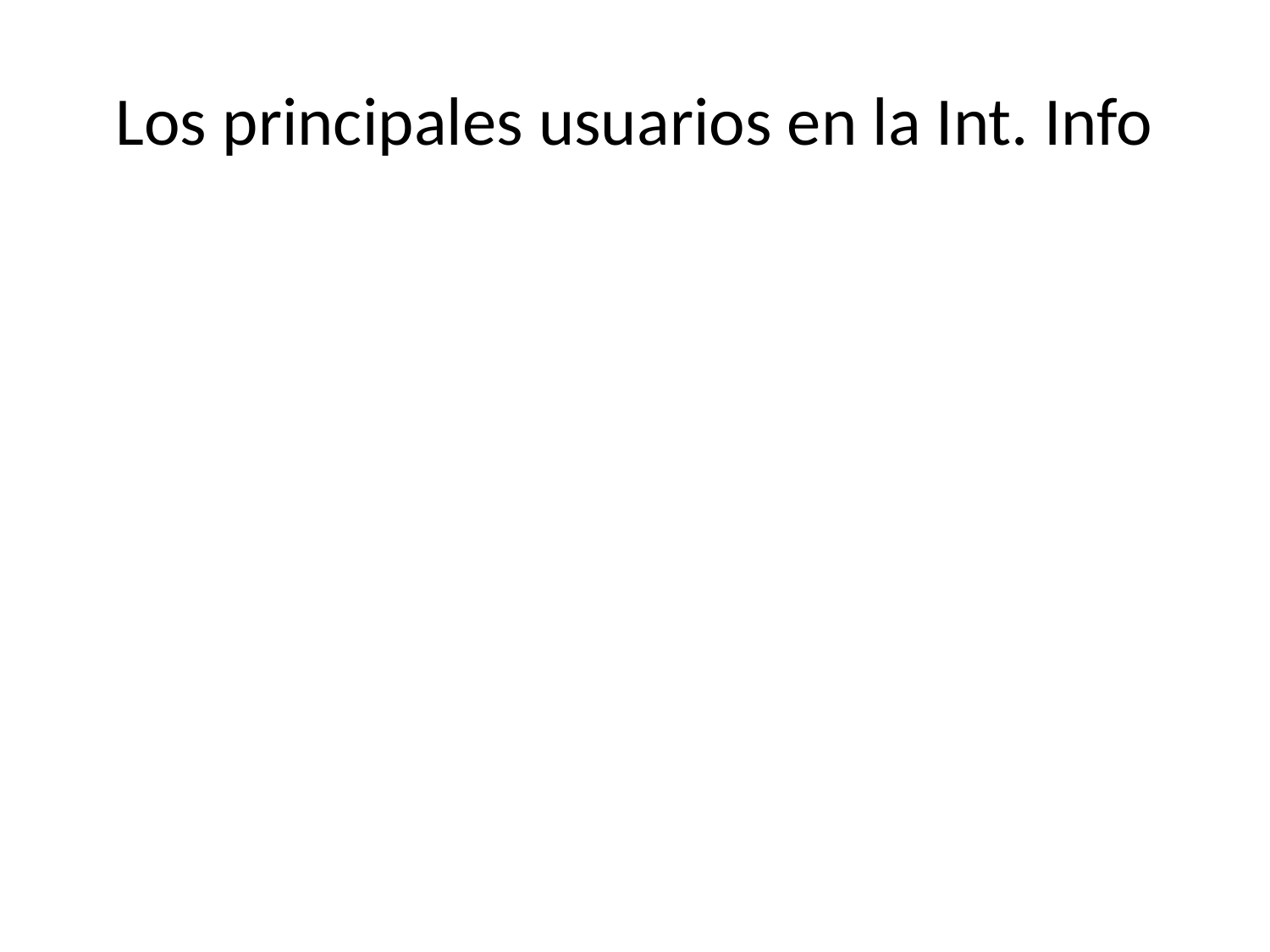

# Los principales usuarios en la Int. Info